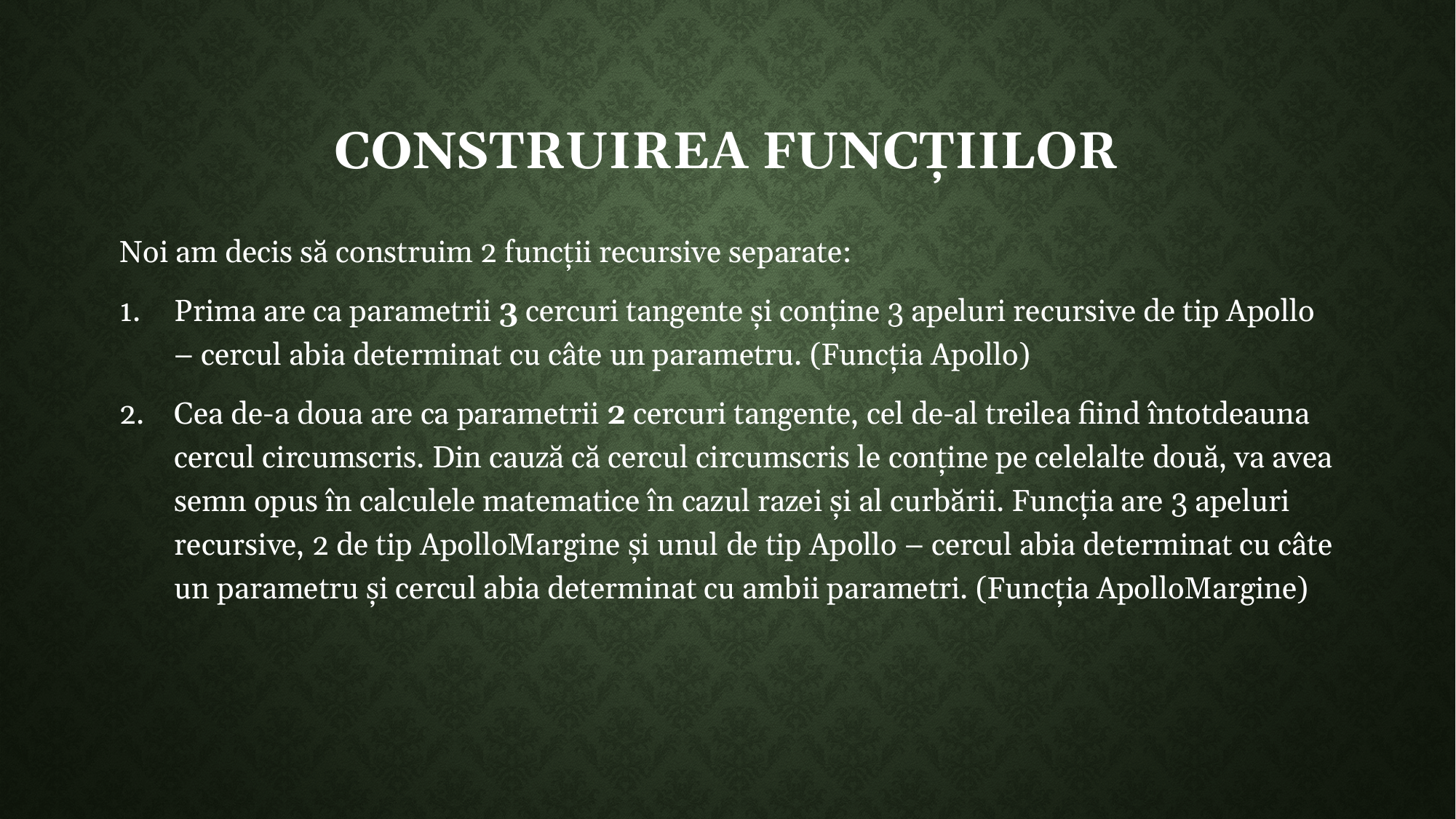

# Construirea Funcțiilor
Noi am decis să construim 2 funcții recursive separate:
Prima are ca parametrii 3 cercuri tangente și conține 3 apeluri recursive de tip Apollo – cercul abia determinat cu câte un parametru. (Funcția Apollo)
Cea de-a doua are ca parametrii 2 cercuri tangente, cel de-al treilea fiind întotdeauna cercul circumscris. Din cauză că cercul circumscris le conține pe celelalte două, va avea semn opus în calculele matematice în cazul razei și al curbării. Funcția are 3 apeluri recursive, 2 de tip ApolloMargine și unul de tip Apollo – cercul abia determinat cu câte un parametru și cercul abia determinat cu ambii parametri. (Funcția ApolloMargine)